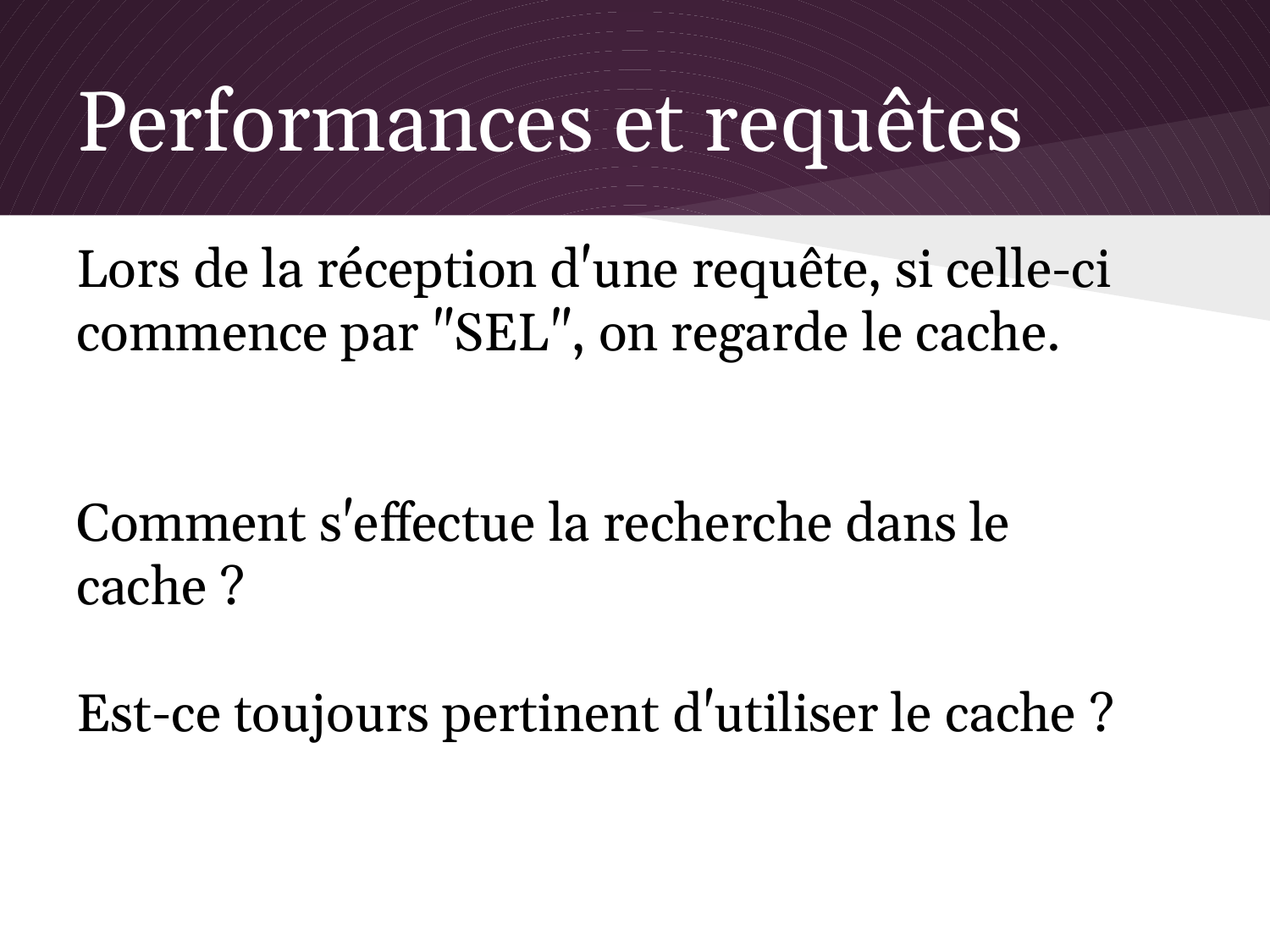

# Performances et requêtes
Lors de la réception d'une requête, si celle-ci commence par "SEL", on regarde le cache.

Comment s'effectue la recherche dans le cache ?

Est-ce toujours pertinent d'utiliser le cache ?